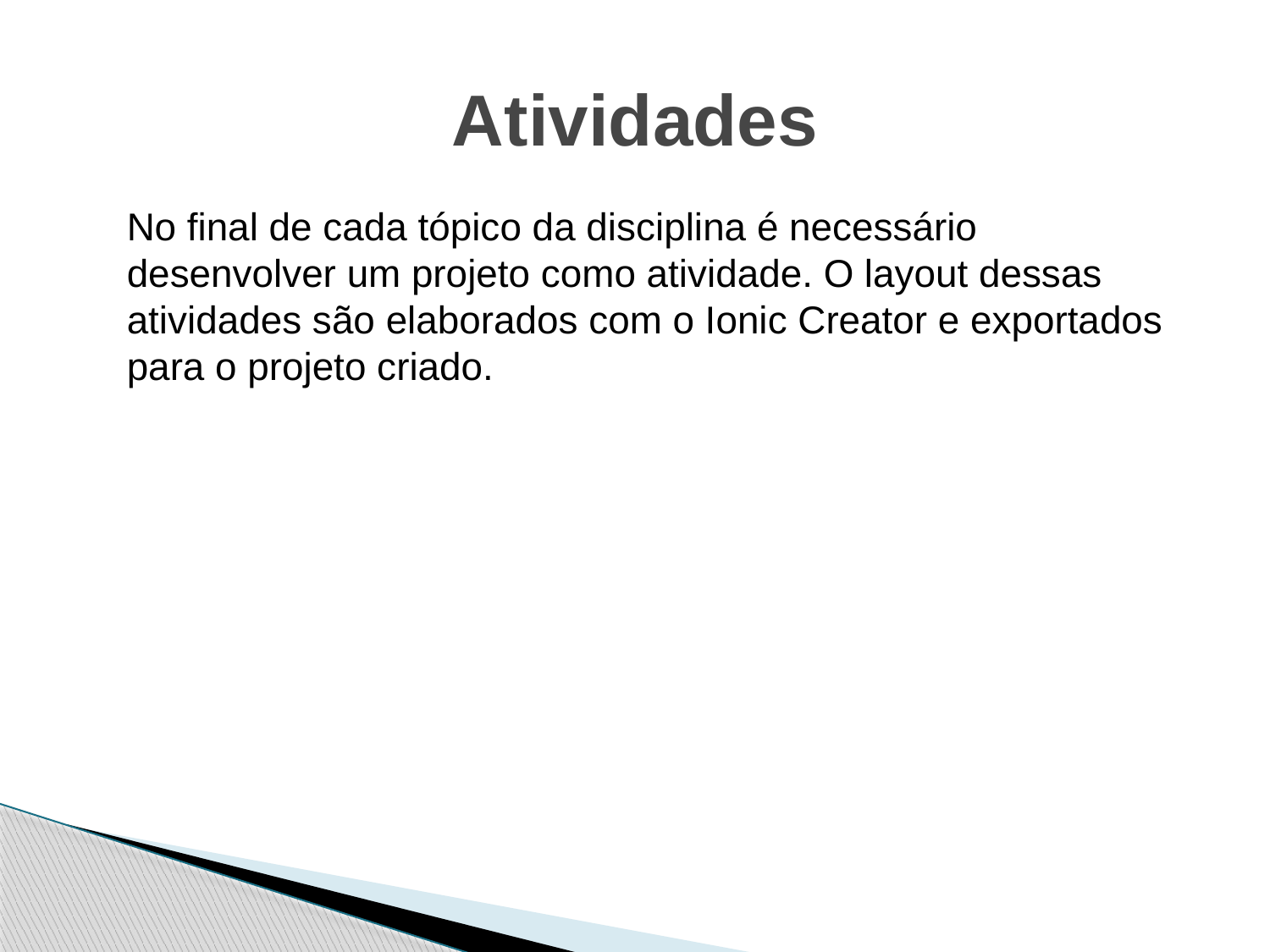

# Atividades
No final de cada tópico da disciplina é necessário desenvolver um projeto como atividade. O layout dessas atividades são elaborados com o Ionic Creator e exportados para o projeto criado.